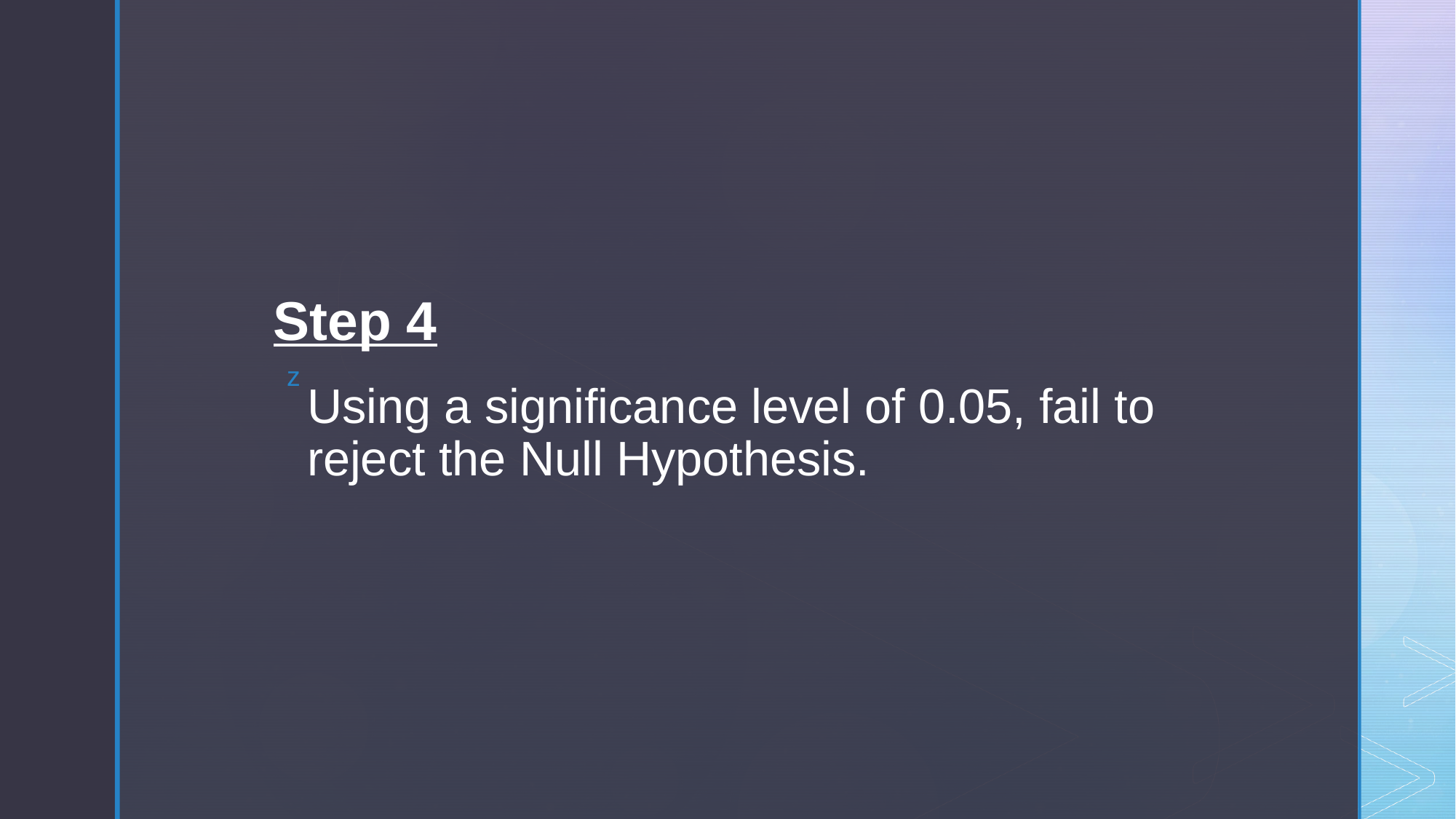

Step 4
# Using a significance level of 0.05, fail to reject the Null Hypothesis.